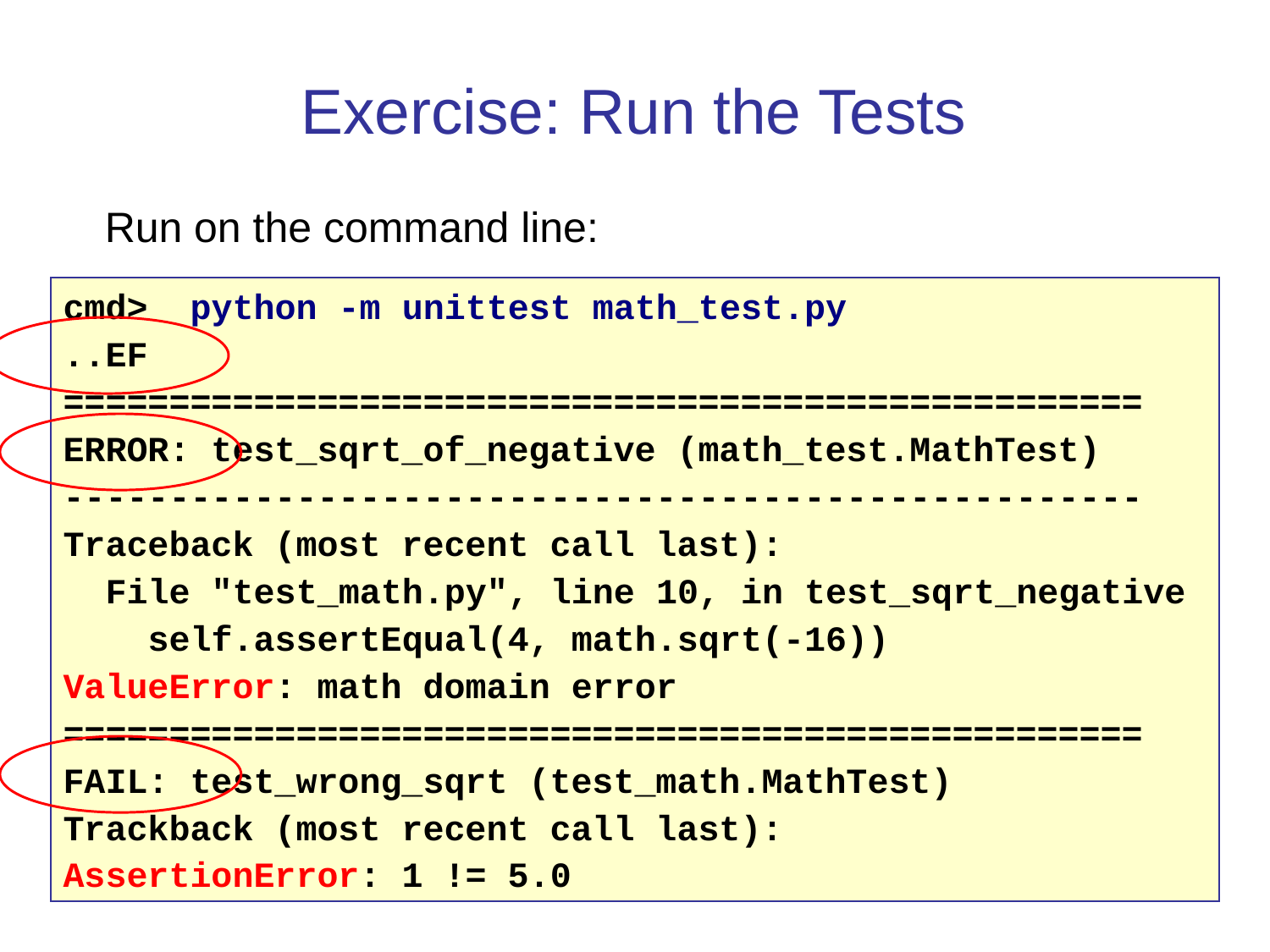

Exercise: Run the Tests
Run on the command line:
cmd>  python -m unittest math_test.py
..EF
===================================================
ERROR: test_sqrt_of_negative (math_test.MathTest)
---------------------------------------------------
Traceback (most recent call last):
  File "test_math.py", line 10, in test_sqrt_negative
    self.assertEqual(4, math.sqrt(-16))
ValueError: math domain error
===================================================
FAIL: test_wrong_sqrt (test_math.MathTest)
Trackback (most recent call last):
AssertionError: 1 != 5.0